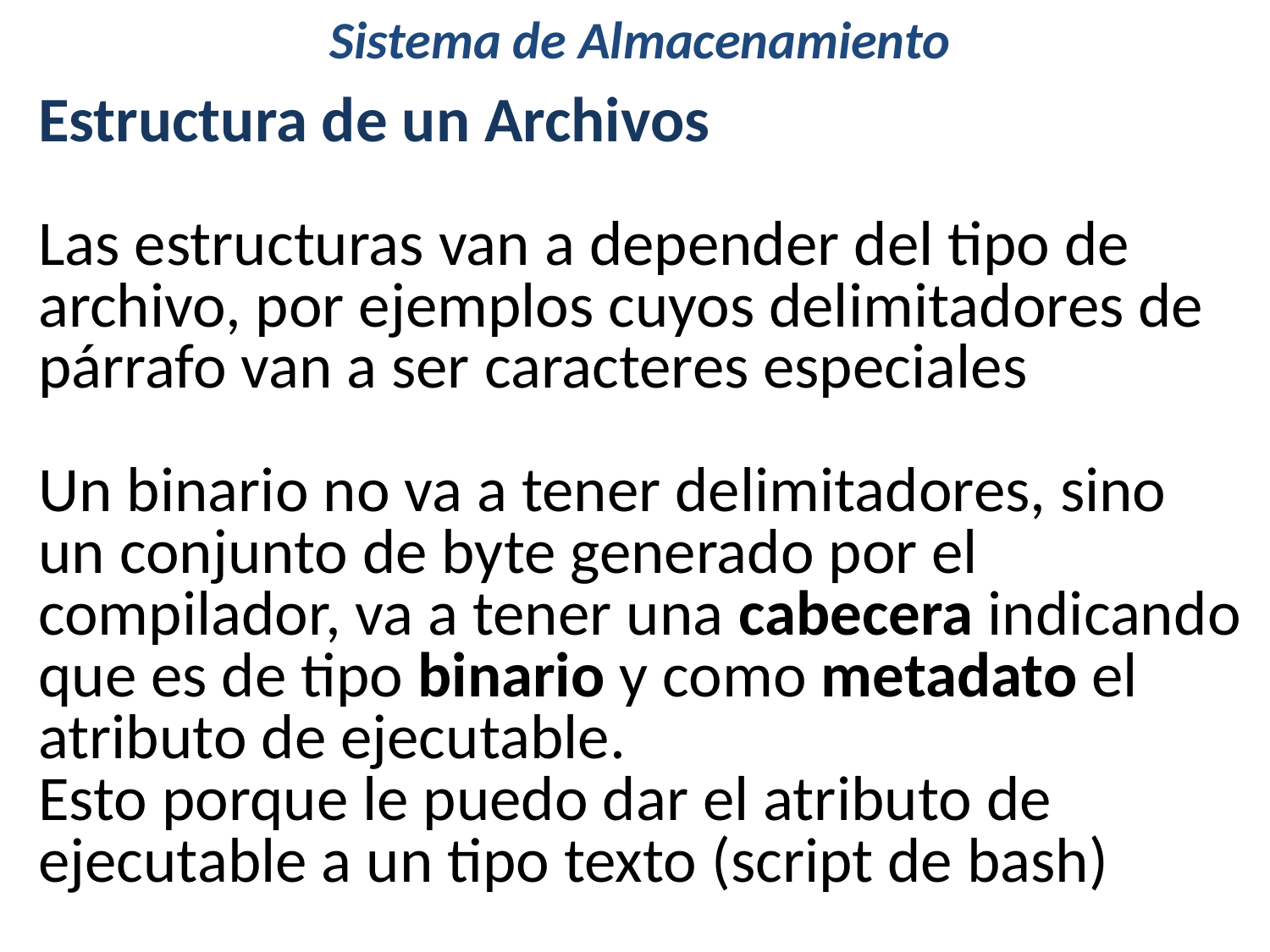

# Sistema de Almacenamiento
Estructura de un Archivos

Las estructuras van a depender del tipo de archivo, por ejemplos cuyos delimitadores de párrafo van a ser caracteres especiales

Un binario no va a tener delimitadores, sino un conjunto de byte generado por el compilador, va a tener una cabecera indicando que es de tipo binario y como metadato el atributo de ejecutable.
Esto porque le puedo dar el atributo de ejecutable a un tipo texto (script de bash)